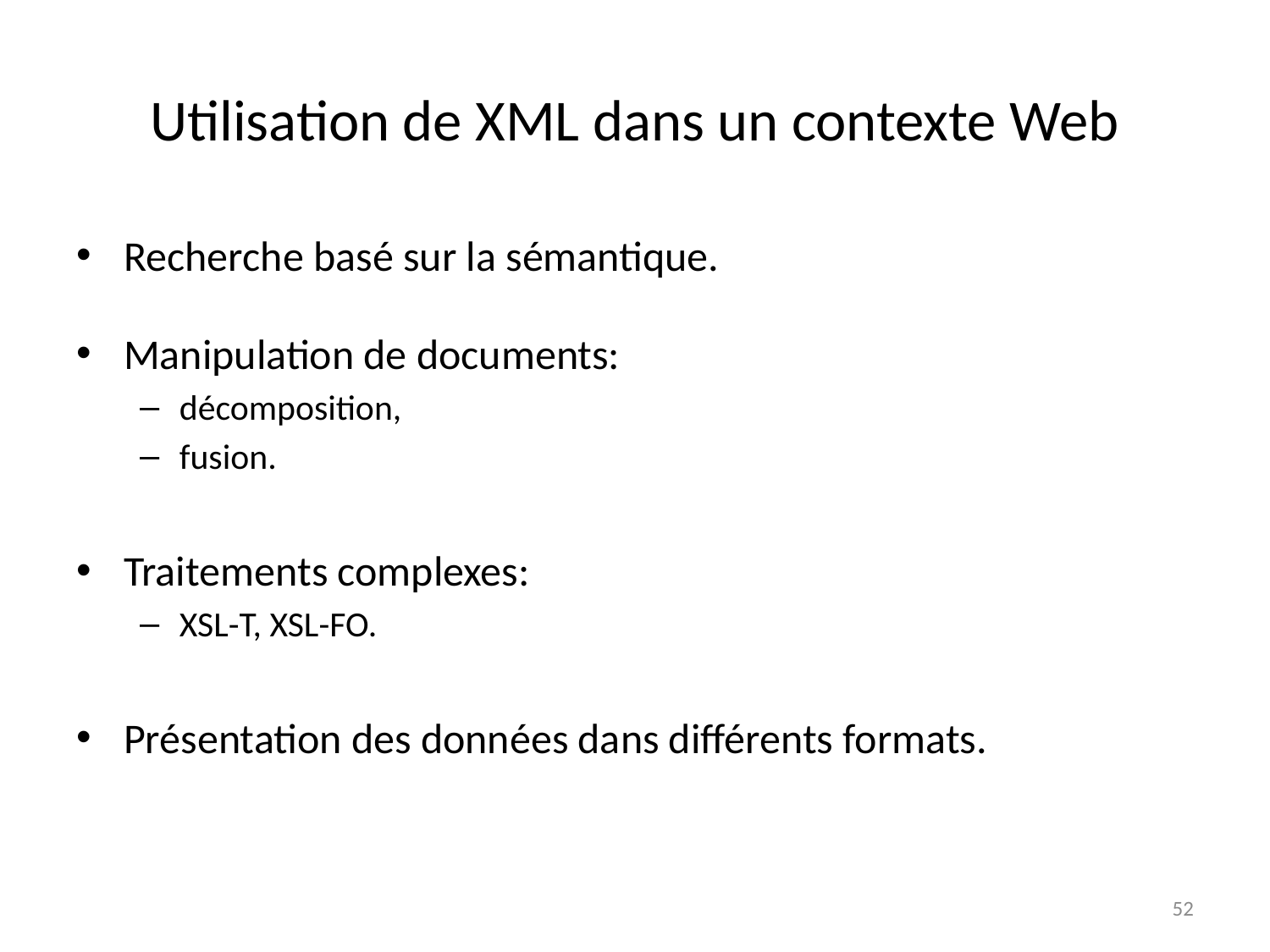

# Utilisation de XML dans un contexte Web
Recherche basé sur la sémantique.

Manipulation de documents:
décomposition,
fusion.

Traitements complexes:
XSL-T, XSL-FO.

Présentation des données dans différents formats.
52